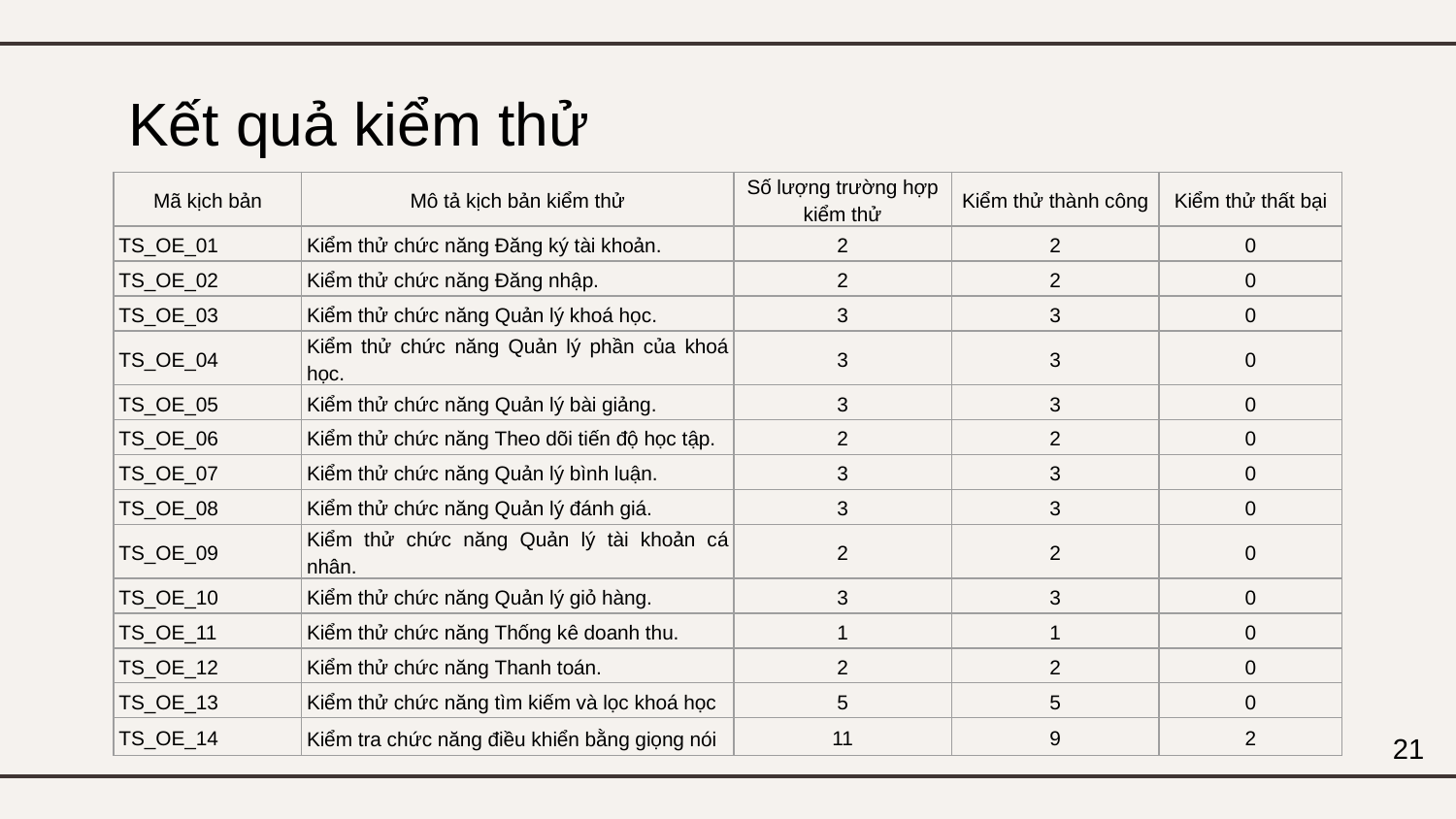

# Kết quả kiểm thử
| Mã kịch bản | Mô tả kịch bản kiểm thử | Số lượng trường hợp kiểm thử | Kiểm thử thành công | Kiểm thử thất bại |
| --- | --- | --- | --- | --- |
| TS\_OE\_01 | Kiểm thử chức năng Đăng ký tài khoản. | 2 | 2 | 0 |
| TS\_OE\_02 | Kiểm thử chức năng Đăng nhập. | 2 | 2 | 0 |
| TS\_OE\_03 | Kiểm thử chức năng Quản lý khoá học. | 3 | 3 | 0 |
| TS\_OE\_04 | Kiểm thử chức năng Quản lý phần của khoá học. | 3 | 3 | 0 |
| TS\_OE\_05 | Kiểm thử chức năng Quản lý bài giảng. | 3 | 3 | 0 |
| TS\_OE\_06 | Kiểm thử chức năng Theo dõi tiến độ học tập. | 2 | 2 | 0 |
| TS\_OE\_07 | Kiểm thử chức năng Quản lý bình luận. | 3 | 3 | 0 |
| TS\_OE\_08 | Kiểm thử chức năng Quản lý đánh giá. | 3 | 3 | 0 |
| TS\_OE\_09 | Kiểm thử chức năng Quản lý tài khoản cá nhân. | 2 | 2 | 0 |
| TS\_OE\_10 | Kiểm thử chức năng Quản lý giỏ hàng. | 3 | 3 | 0 |
| TS\_OE\_11 | Kiểm thử chức năng Thống kê doanh thu. | 1 | 1 | 0 |
| TS\_OE\_12 | Kiểm thử chức năng Thanh toán. | 2 | 2 | 0 |
| TS\_OE\_13 | Kiểm thử chức năng tìm kiếm và lọc khoá học | 5 | 5 | 0 |
| TS\_OE\_14 | Kiểm tra chức năng điều khiển bằng giọng nói | 11 | 9 | 2 |
21